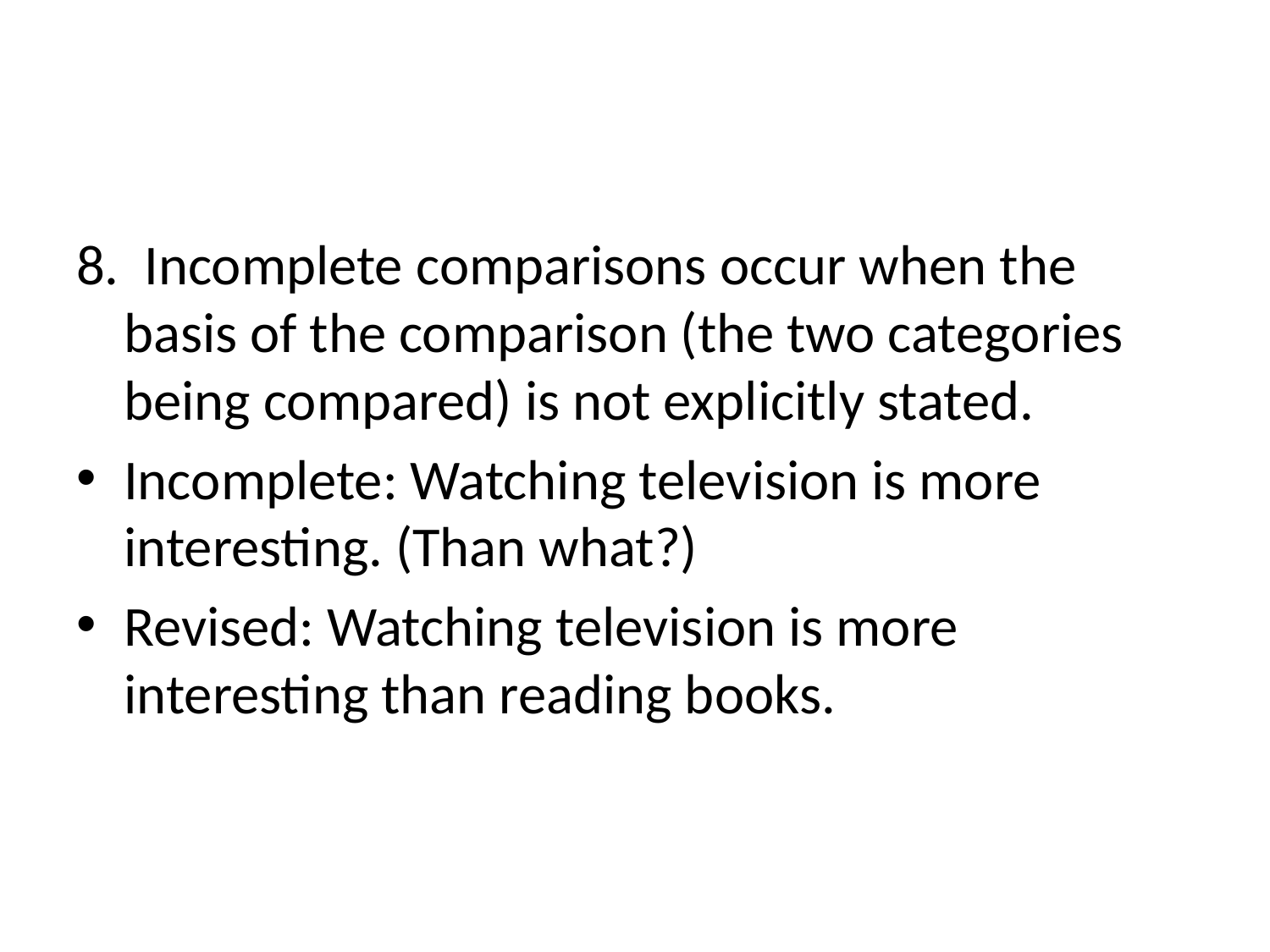

#
8.  Incomplete comparisons occur when the basis of the comparison (the two categories being compared) is not explicitly stated.
Incomplete: Watching television is more interesting. (Than what?)
Revised: Watching television is more interesting than reading books.